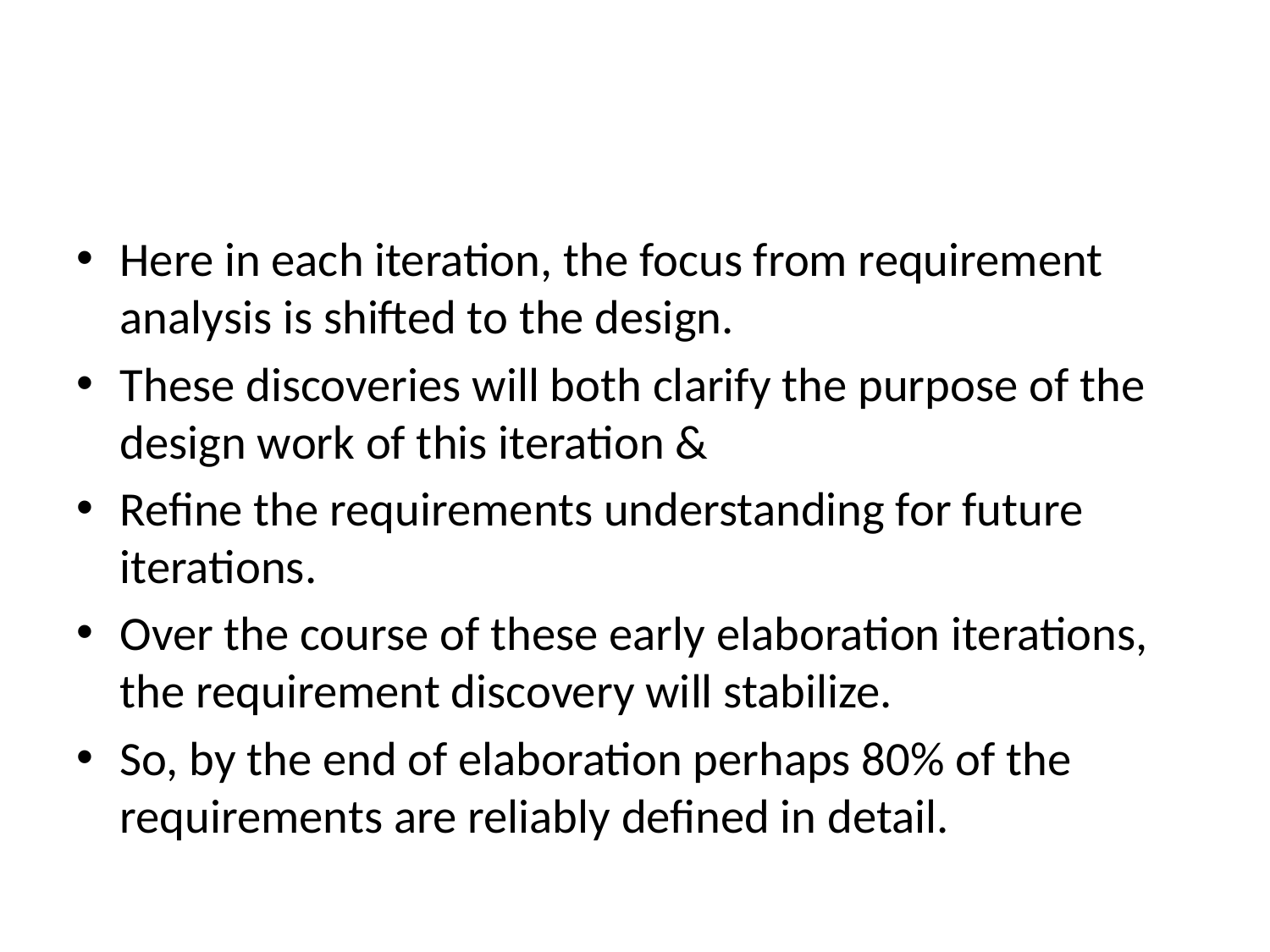

#
Here in each iteration, the focus from requirement analysis is shifted to the design.
These discoveries will both clarify the purpose of the design work of this iteration &
Refine the requirements understanding for future iterations.
Over the course of these early elaboration iterations, the requirement discovery will stabilize.
So, by the end of elaboration perhaps 80% of the requirements are reliably defined in detail.